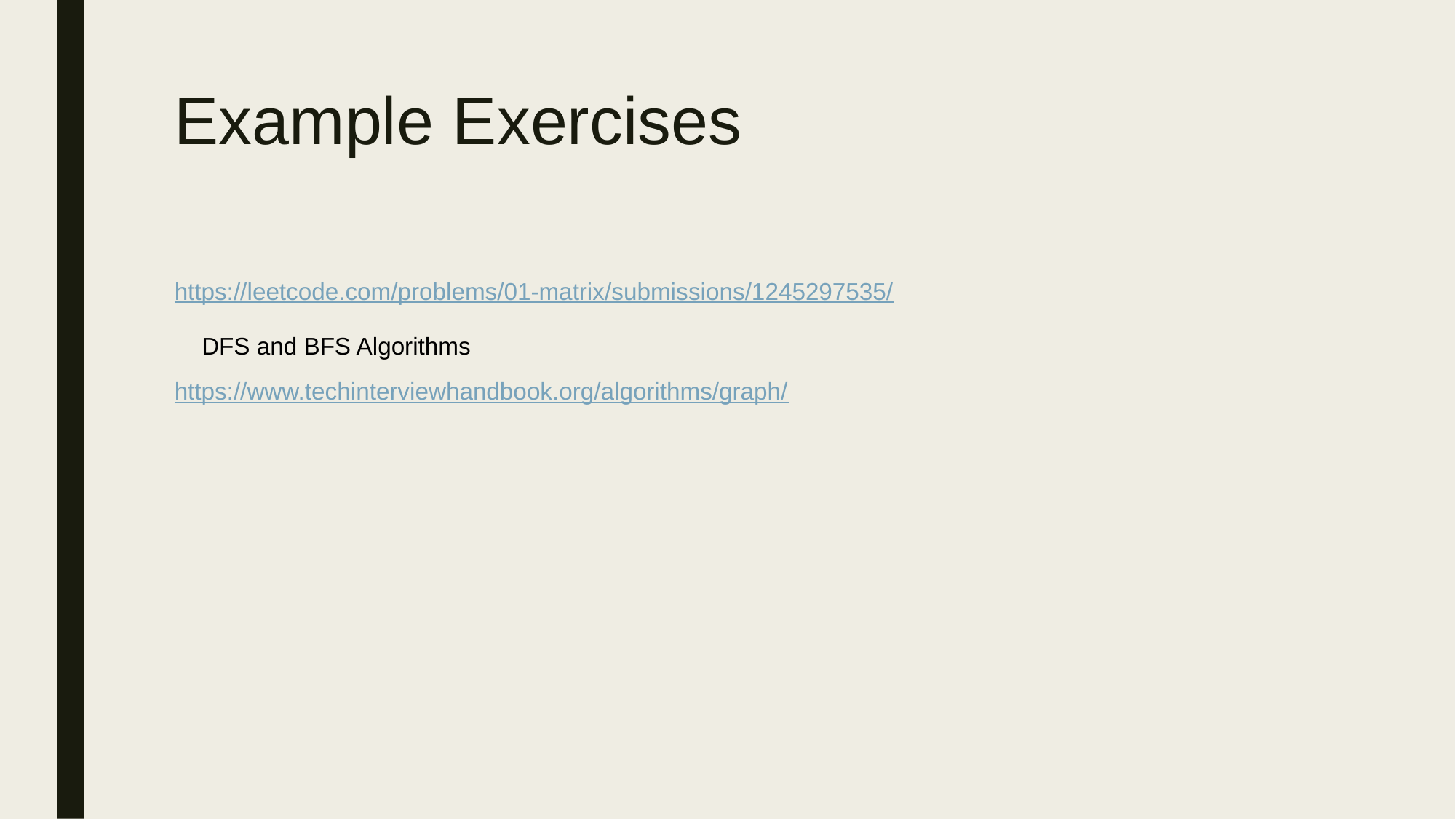

# Example Exercises
https://leetcode.com/problems/01-matrix/submissions/1245297535/
DFS and BFS Algorithms
https://www.techinterviewhandbook.org/algorithms/graph/